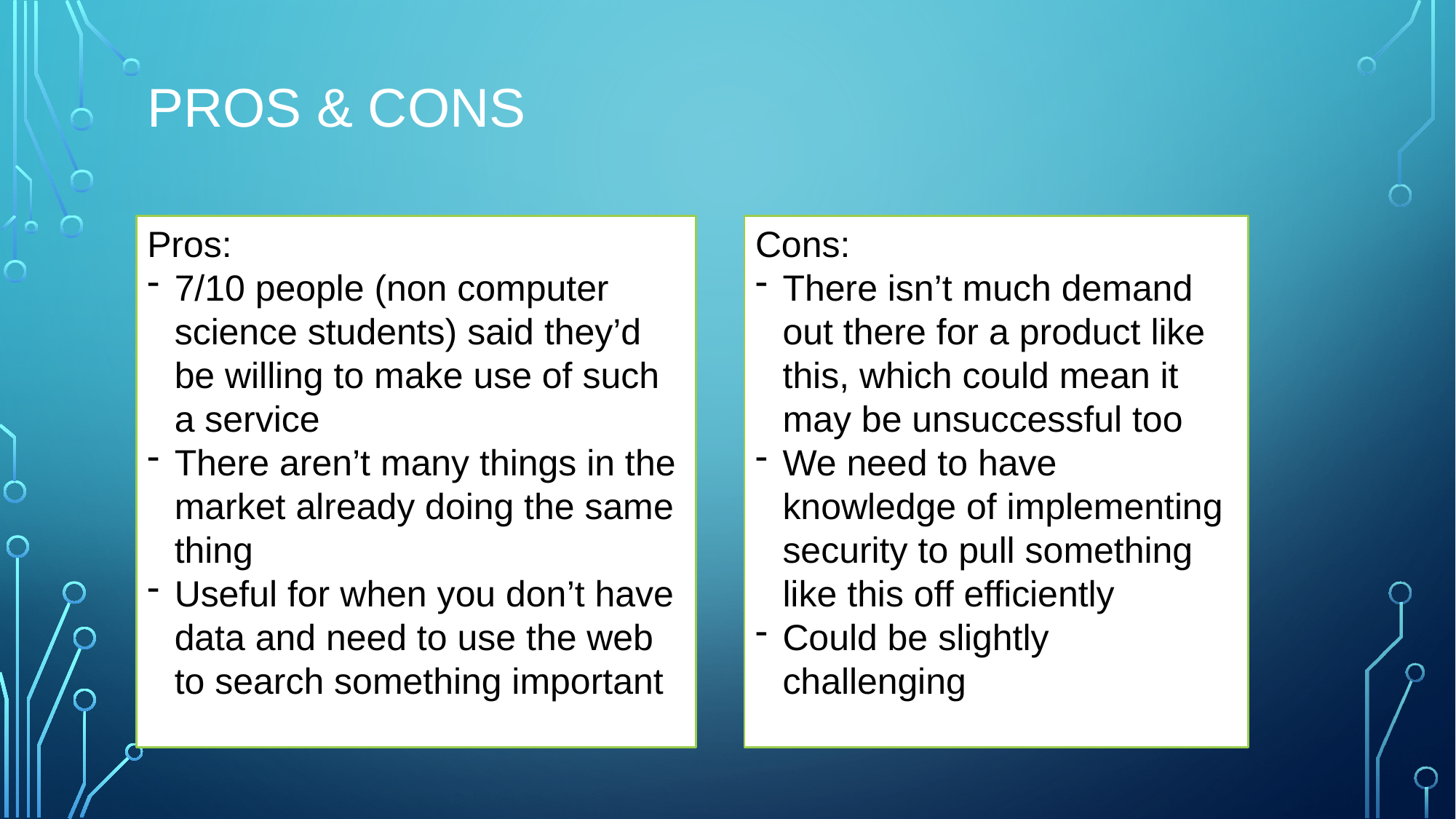

# PROS & CONS
Pros:
7/10 people (non computer science students) said they’d be willing to make use of such a service
There aren’t many things in the market already doing the same thing
Useful for when you don’t have data and need to use the web to search something important
Cons:
There isn’t much demand out there for a product like this, which could mean it may be unsuccessful too
We need to have knowledge of implementing security to pull something like this off efficiently
Could be slightly challenging